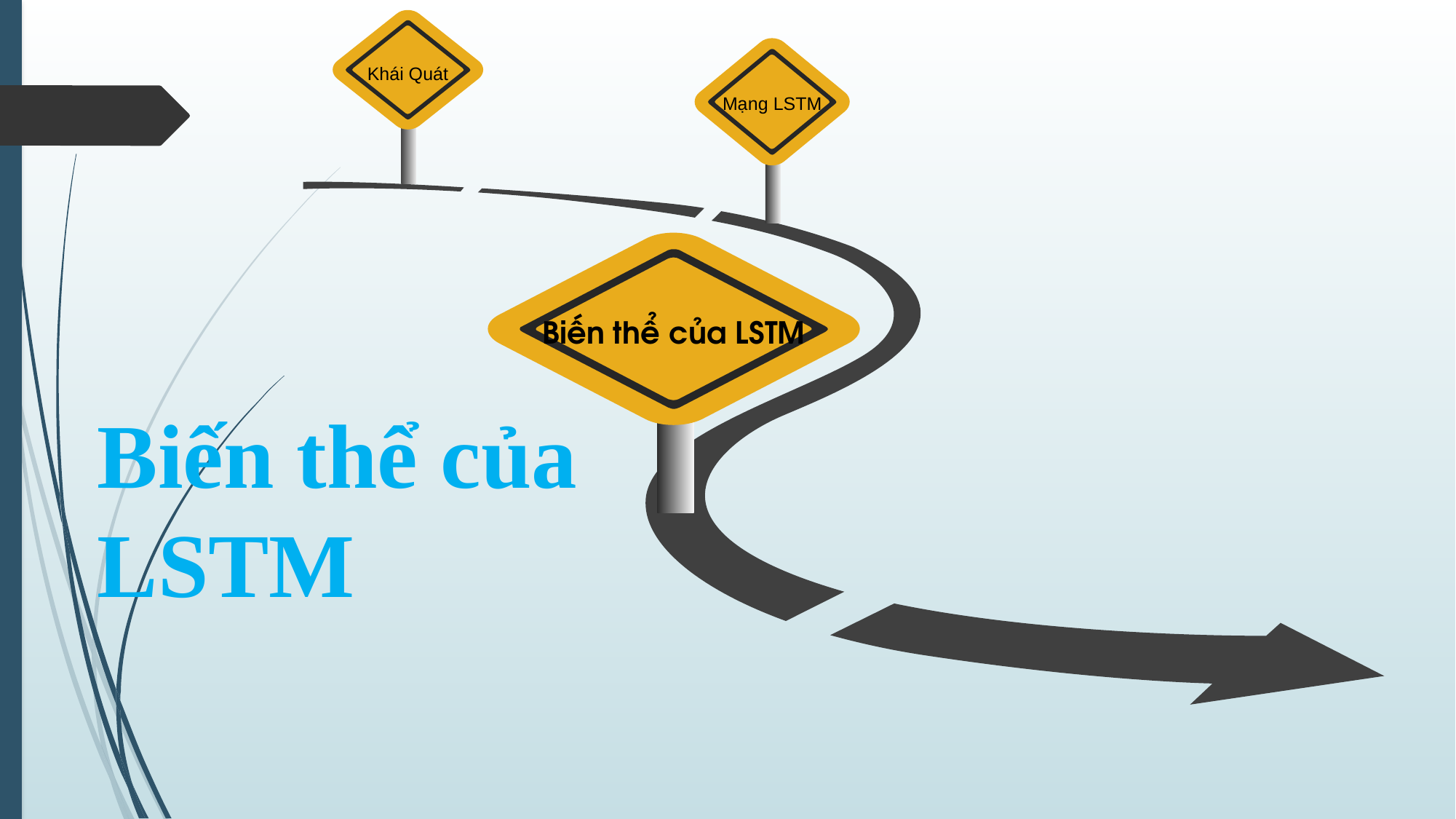

Khái Quát

Mạng LSTM

Biến thể của LSTM
Biến thể của LSTM